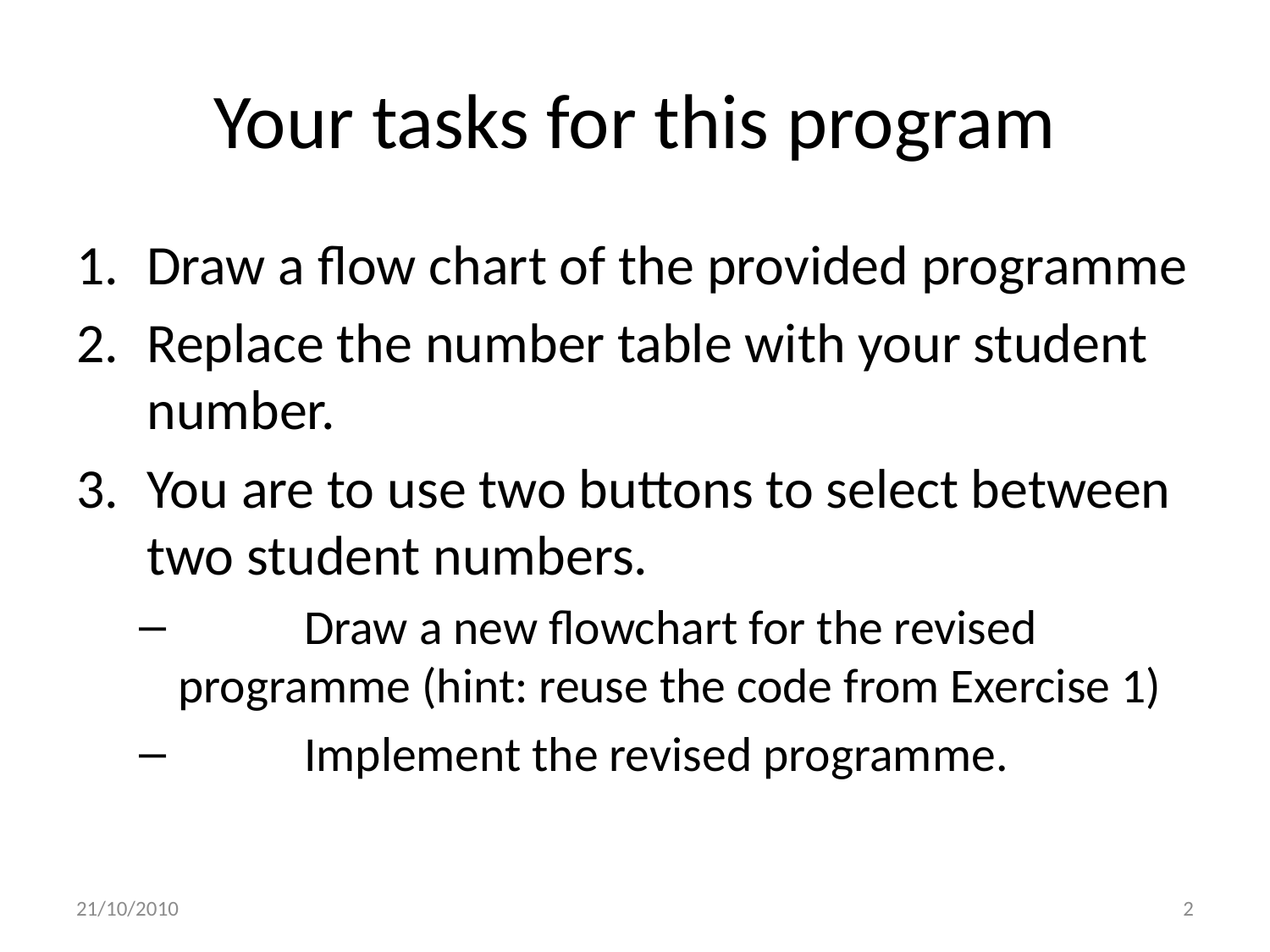

# Your tasks for this program
Draw a flow chart of the provided programme
Replace the number table with your student number.
You are to use two buttons to select between two student numbers.
	Draw a new flowchart for the revised programme (hint: reuse the code from Exercise 1)
	Implement the revised programme.

21/10/2010
2